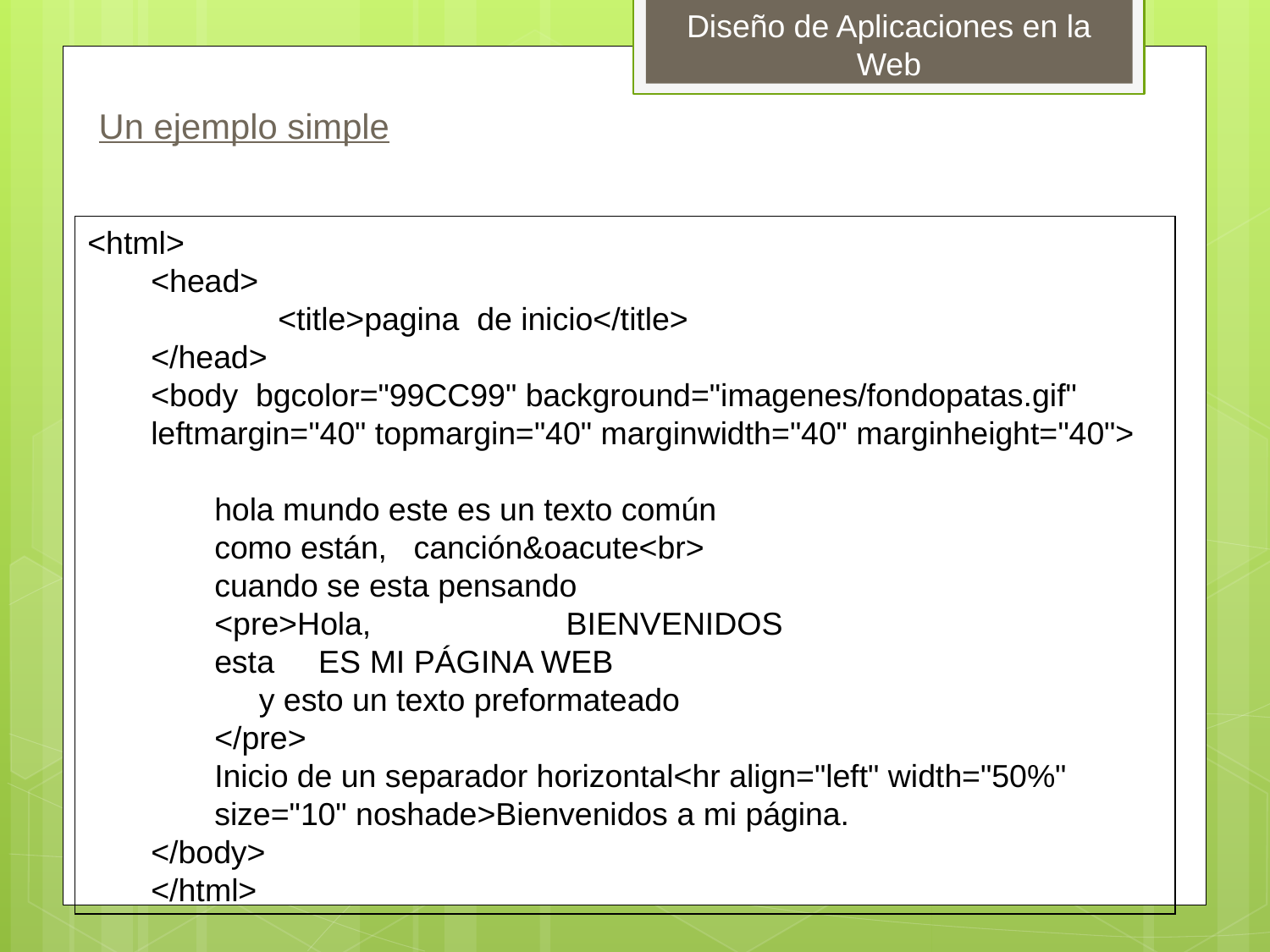

Un ejemplo simple
<html>
<head>
	<title>pagina  de inicio</title>
</head>
<body  bgcolor="99CC99" background="imagenes/fondopatas.gif" leftmargin="40" topmargin="40" marginwidth="40" marginheight="40">

hola mundo este es un texto común
como están,   canción&oacute<br>
cuando se esta pensando
<pre>Hola,                      BIENVENIDOS
esta     ES MI PÁGINA WEB
     y esto un texto preformateado
</pre>
Inicio de un separador horizontal<hr align="left" width="50%" size="10" noshade>Bienvenidos a mi página.
</body>
</html>